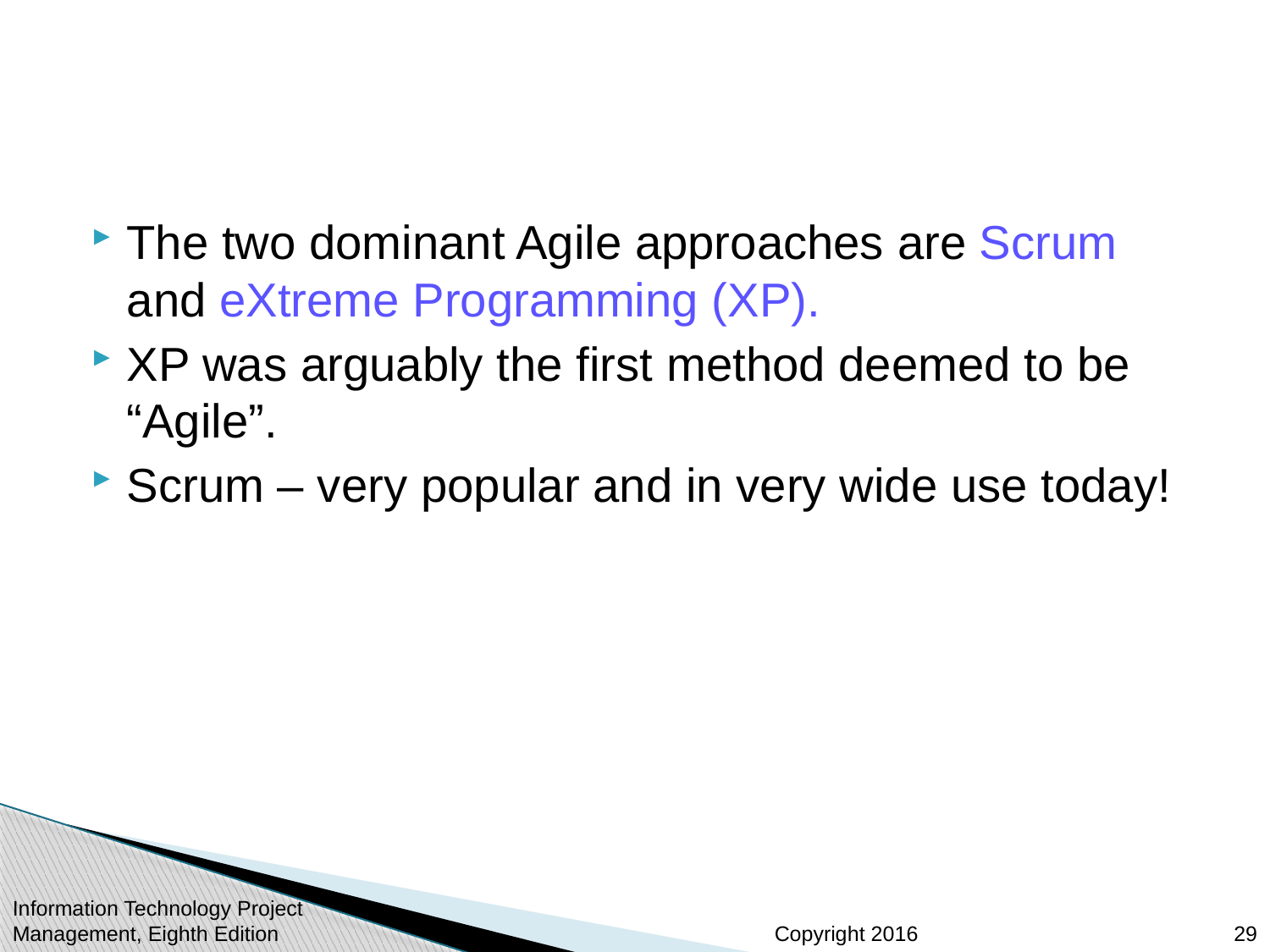

#
The two dominant Agile approaches are Scrum and eXtreme Programming (XP).
XP was arguably the first method deemed to be “Agile”.
Scrum – very popular and in very wide use today!

Information Technology Project Management, Eighth Edition
29